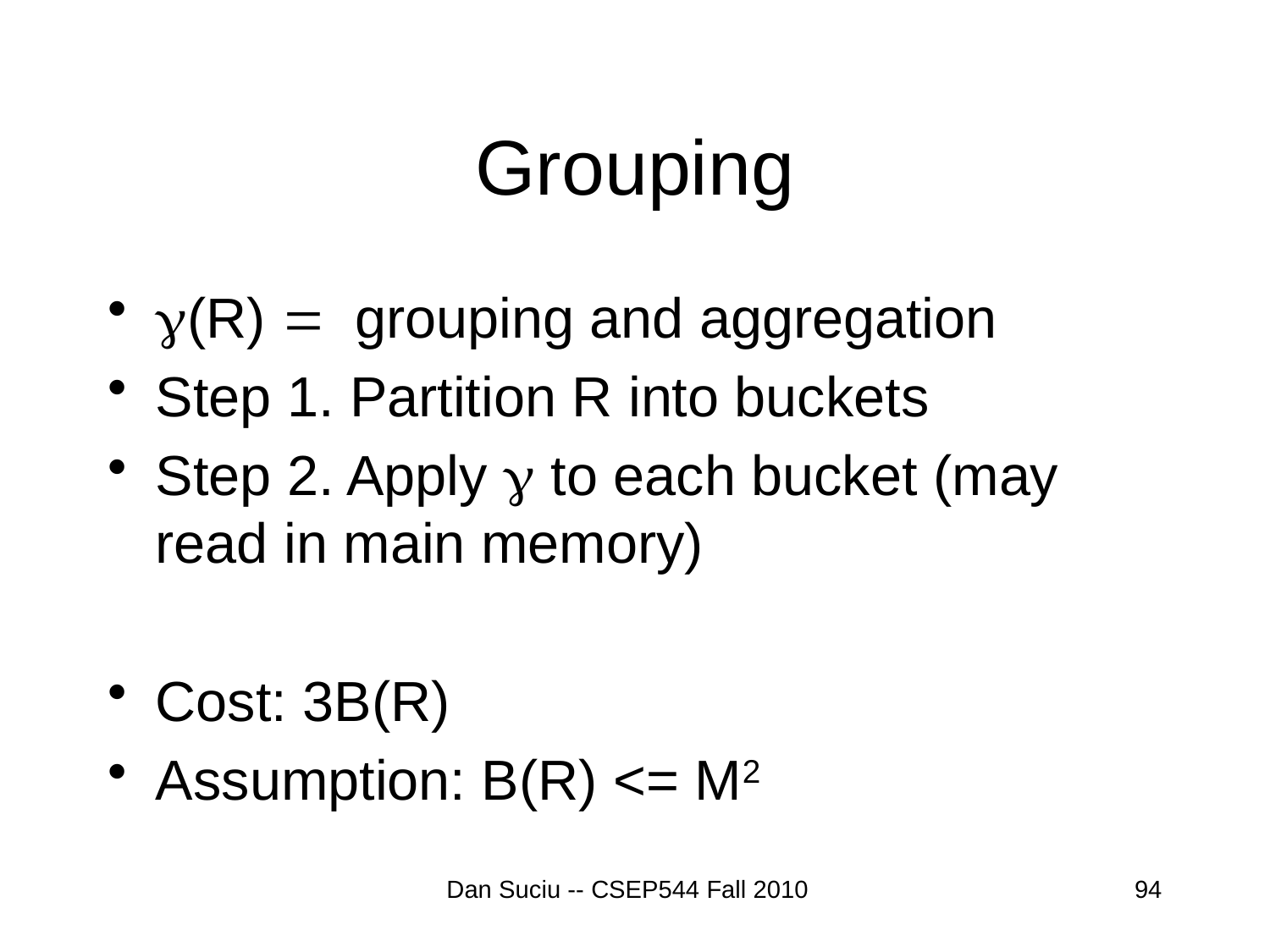

# Grouping
γ(R) = grouping and aggregation
Step 1. Partition R into buckets
Step 2. Apply γ to each bucket (may read in main memory)

Cost: 3B(R)
Assumption: B(R) <= M2
Dan Suciu -- CSEP544 Fall 2010
94